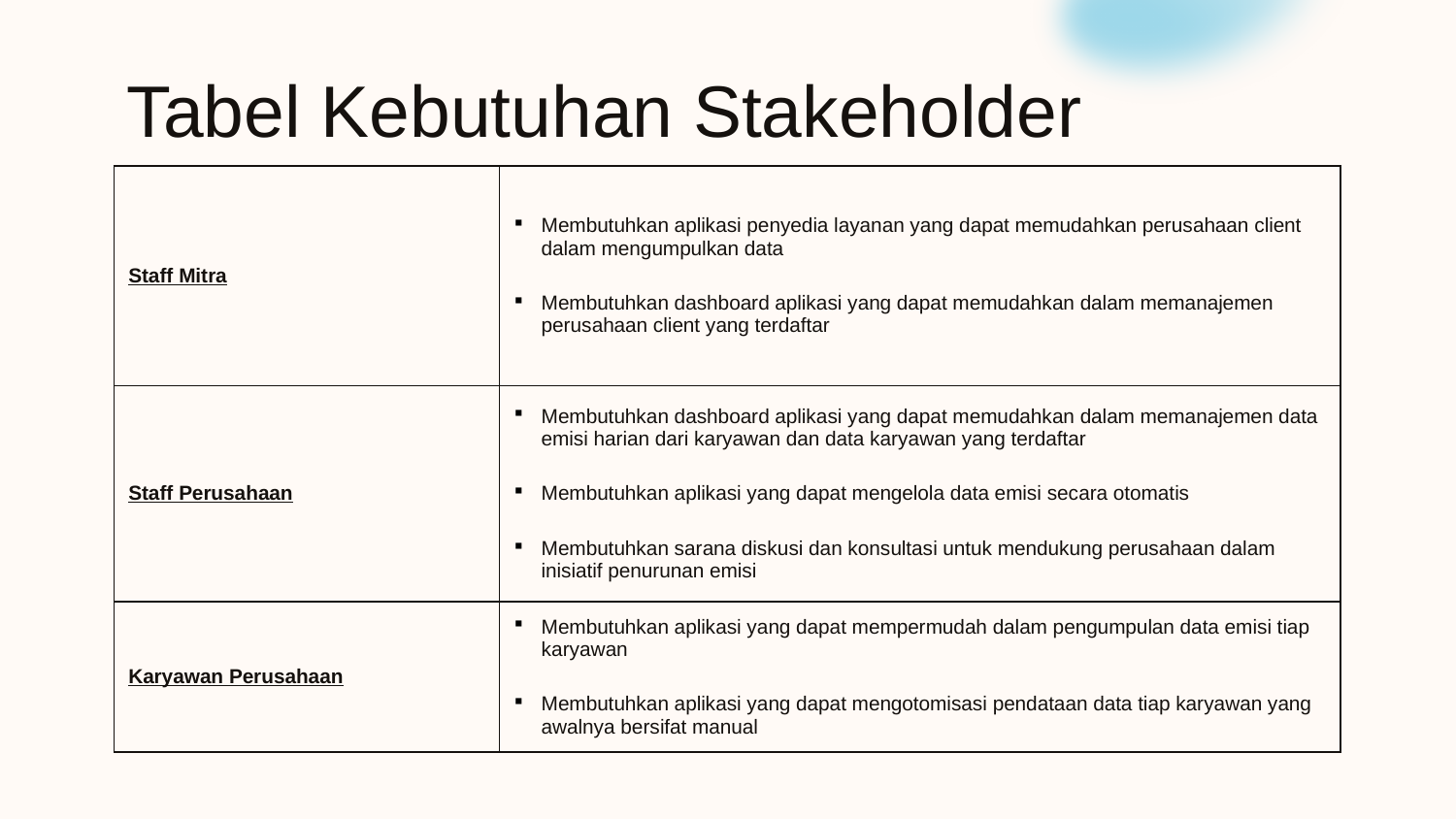

# Tabel Kebutuhan Stakeholder
| Staff Mitra | Membutuhkan aplikasi penyedia layanan yang dapat memudahkan perusahaan client dalam mengumpulkan data Membutuhkan dashboard aplikasi yang dapat memudahkan dalam memanajemen perusahaan client yang terdaftar |
| --- | --- |
| Staff Perusahaan | Membutuhkan dashboard aplikasi yang dapat memudahkan dalam memanajemen data emisi harian dari karyawan dan data karyawan yang terdaftar Membutuhkan aplikasi yang dapat mengelola data emisi secara otomatis Membutuhkan sarana diskusi dan konsultasi untuk mendukung perusahaan dalam inisiatif penurunan emisi |
| Karyawan Perusahaan | Membutuhkan aplikasi yang dapat mempermudah dalam pengumpulan data emisi tiap karyawan Membutuhkan aplikasi yang dapat mengotomisasi pendataan data tiap karyawan yang awalnya bersifat manual |